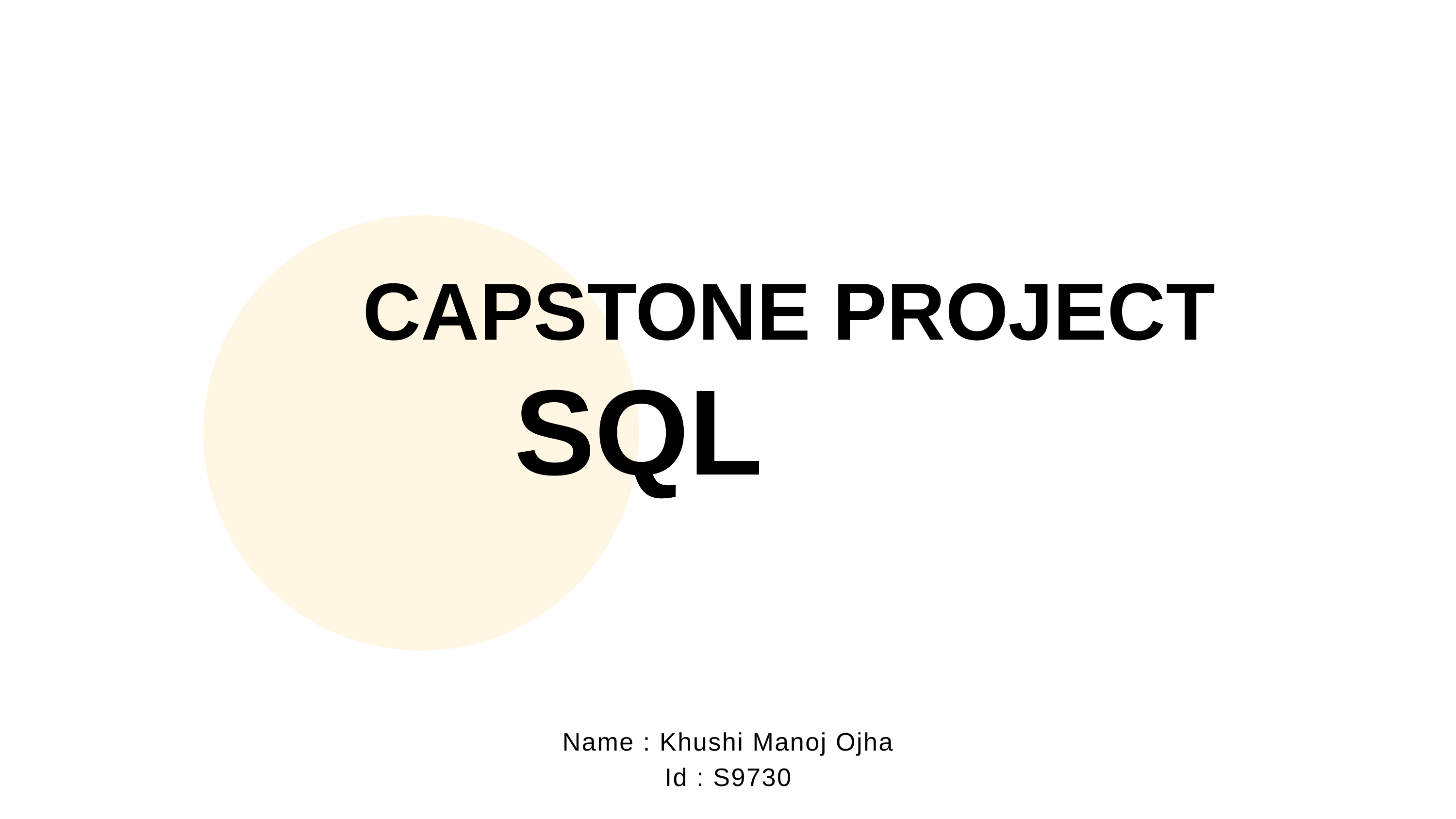

CAPSTONE PROJECT
SQL
SQL
Name : Khushi Manoj Ojha
Id : S9730